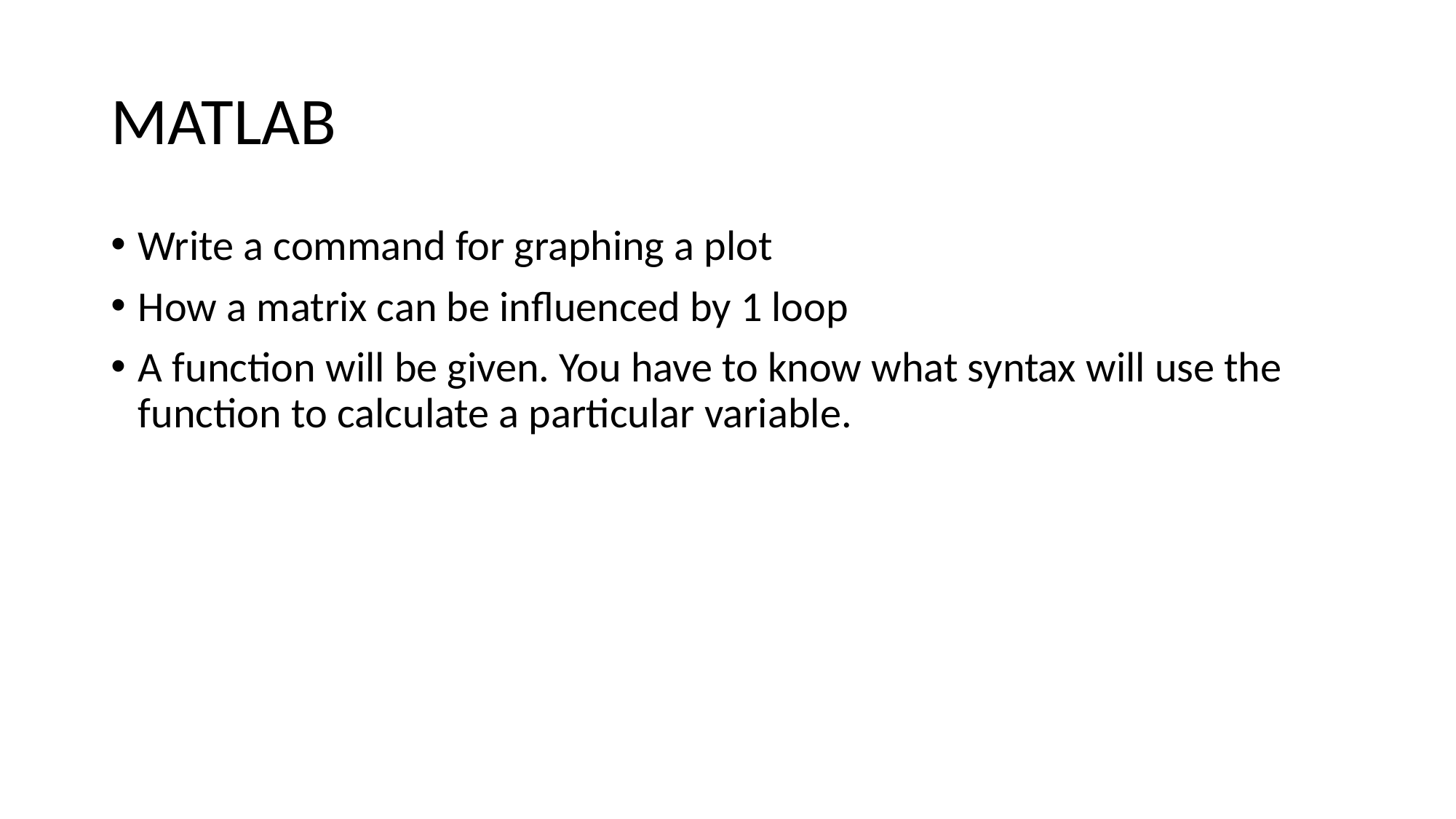

# MATLAB
Write a command for graphing a plot
How a matrix can be influenced by 1 loop
A function will be given. You have to know what syntax will use the function to calculate a particular variable.